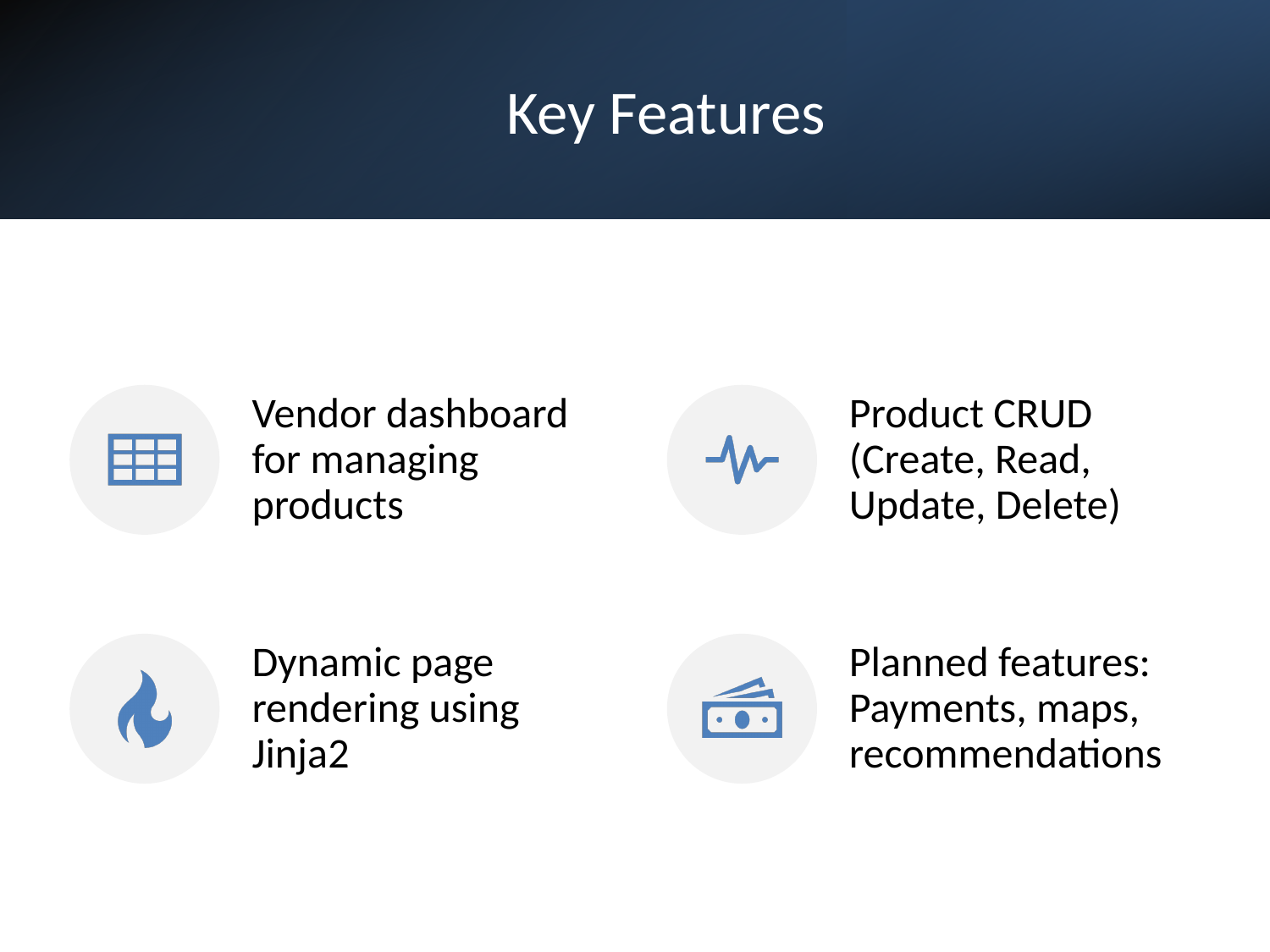

# Key Features
Vendor dashboard for managing products
Product CRUD (Create, Read, Update, Delete)
Dynamic page rendering using Jinja2
Planned features: Payments, maps, recommendations